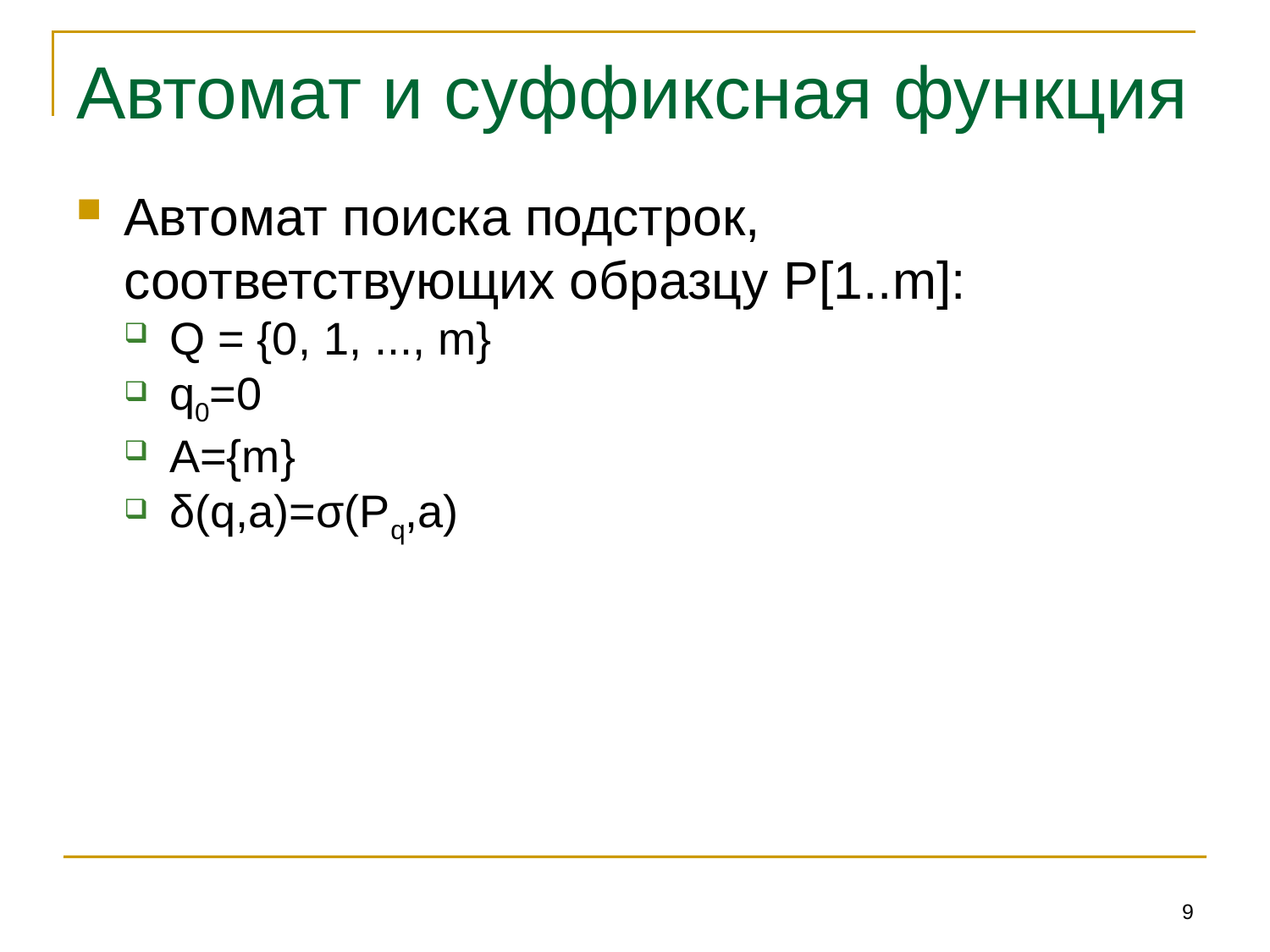

# Автомат и суффиксная функция
Автомат поиска подстрок, соответствующих образцу P[1..m]:
Q = {0, 1, ..., m}
q0=0
A={m}
δ(q,a)=σ(Pq,a)
9